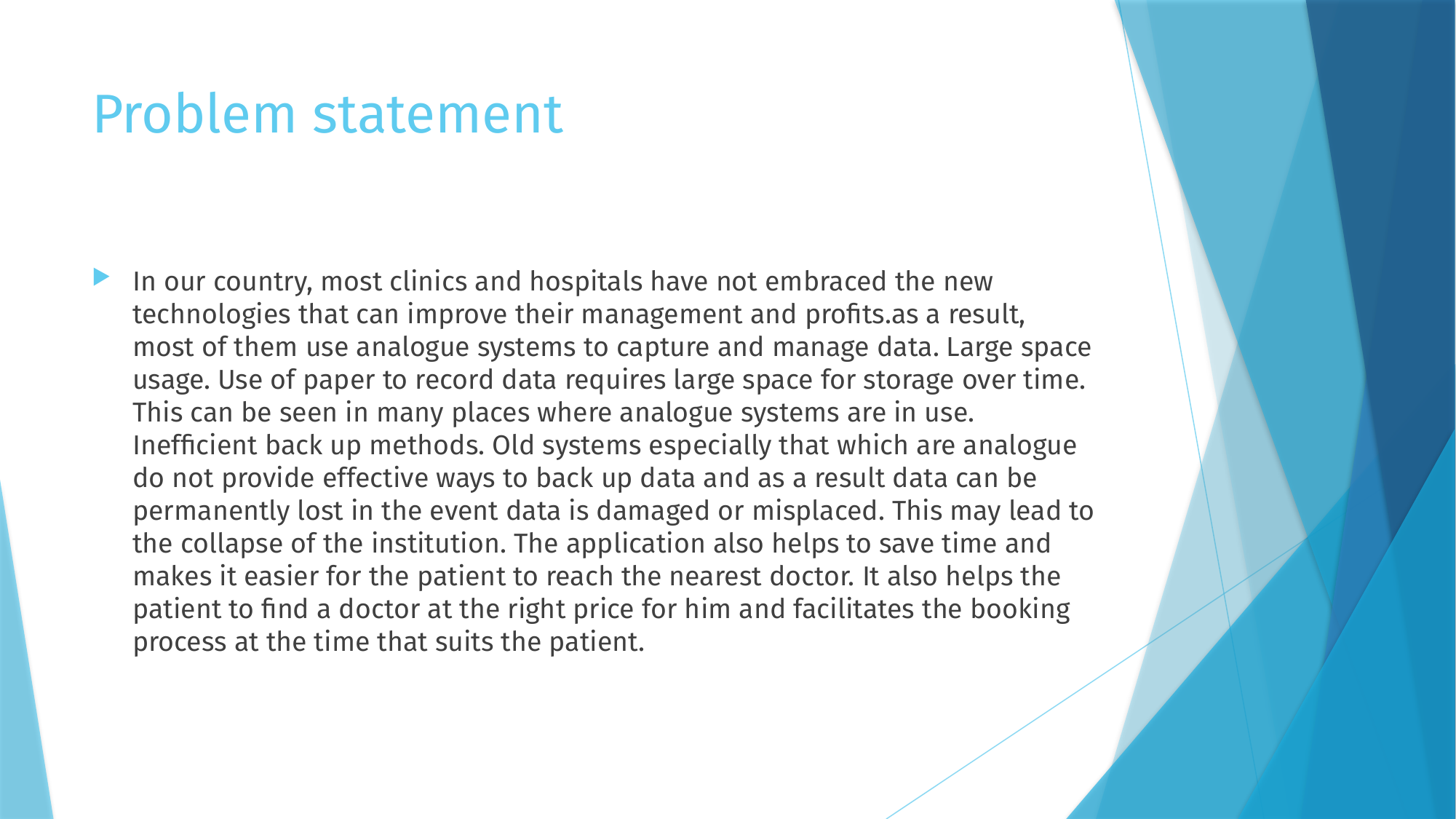

# Problem statement
In our country, most clinics and hospitals have not embraced the new technologies that can improve their management and profits.as a result, most of them use analogue systems to capture and manage data. Large space usage. Use of paper to record data requires large space for storage over time. This can be seen in many places where analogue systems are in use. Inefficient back up methods. Old systems especially that which are analogue do not provide effective ways to back up data and as a result data can be permanently lost in the event data is damaged or misplaced. This may lead to the collapse of the institution. The application also helps to save time and makes it easier for the patient to reach the nearest doctor. It also helps the patient to find a doctor at the right price for him and facilitates the booking process at the time that suits the patient.